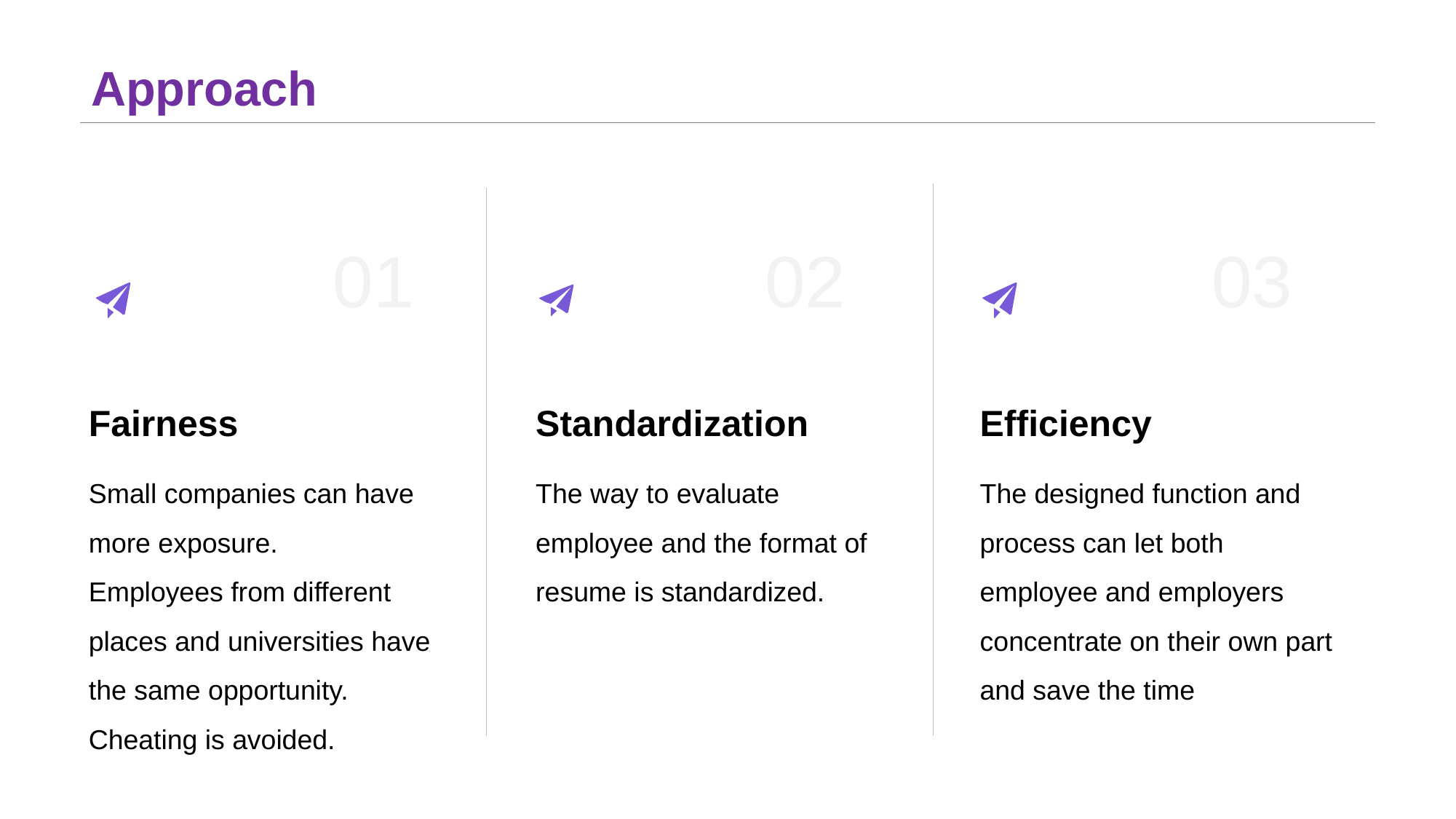

# Approach
01
02
03

Fairness

Standardization

Efficiency

Small companies can have more exposure.
Employees from different places and universities have the same opportunity.
Cheating is avoided.

The way to evaluate employee and the format of resume is standardized.

The designed function and process can let both employee and employers concentrate on their own part and save the time